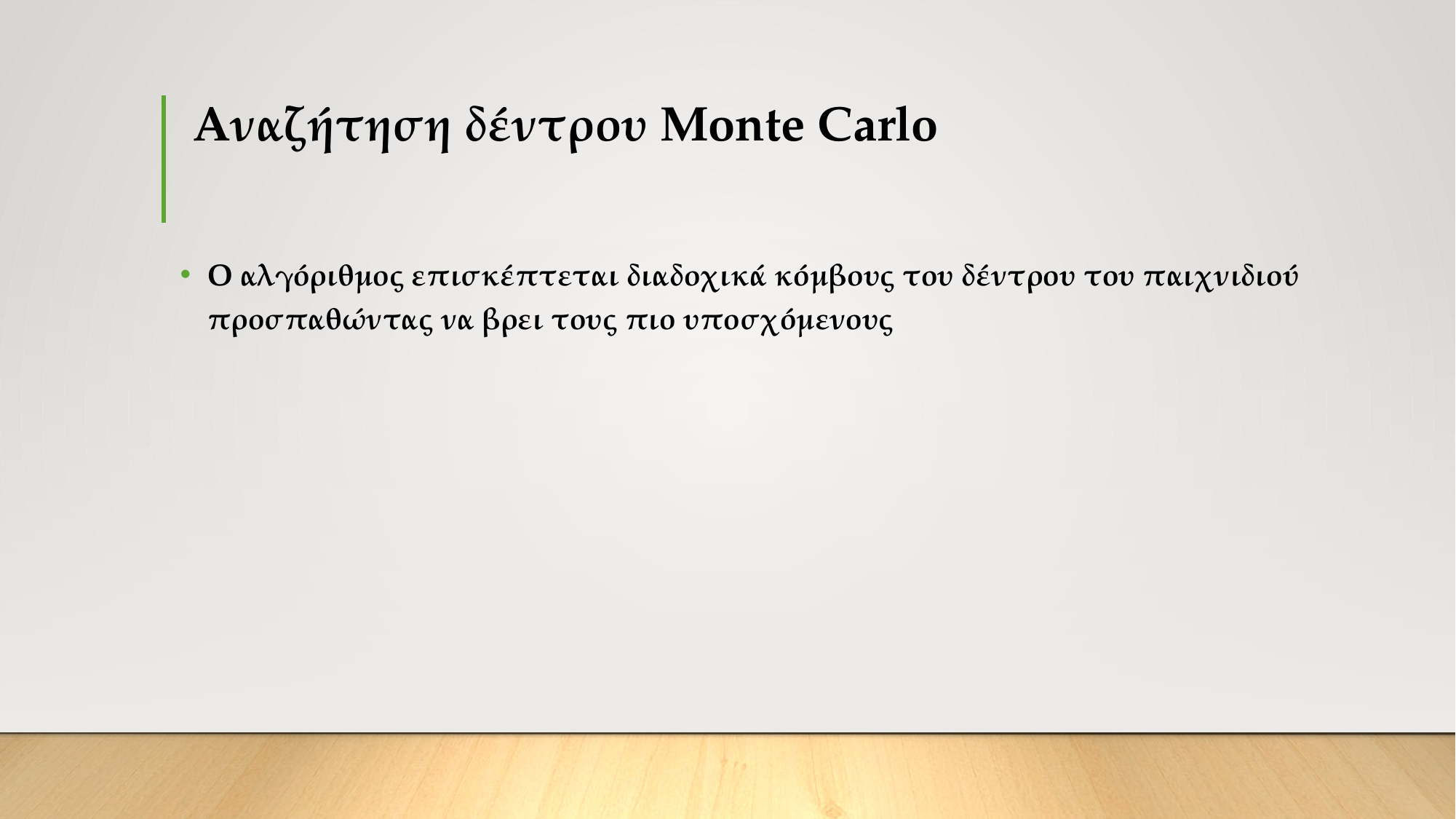

# Αναζήτηση δέντρου Monte Carlo
Ο αλγόριθμος επισκέπτεται διαδοχικά κόμβους του δέντρου του παιχνιδιού προσπαθώντας να βρει τους πιο υποσχόμενους